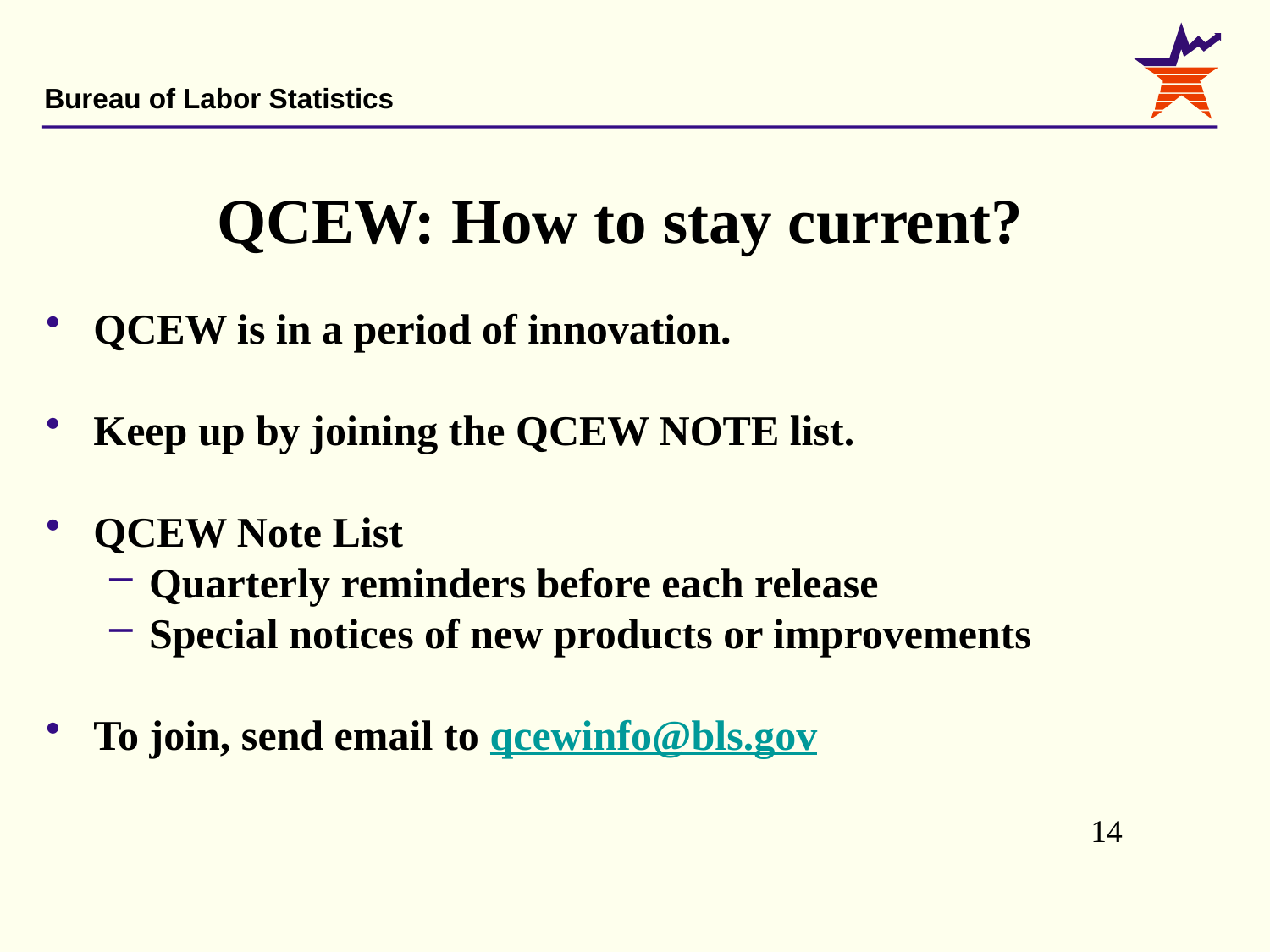

# QCEW: How to stay current?
QCEW is in a period of innovation.
Keep up by joining the QCEW NOTE list.
QCEW Note List
Quarterly reminders before each release
Special notices of new products or improvements
To join, send email to qcewinfo@bls.gov